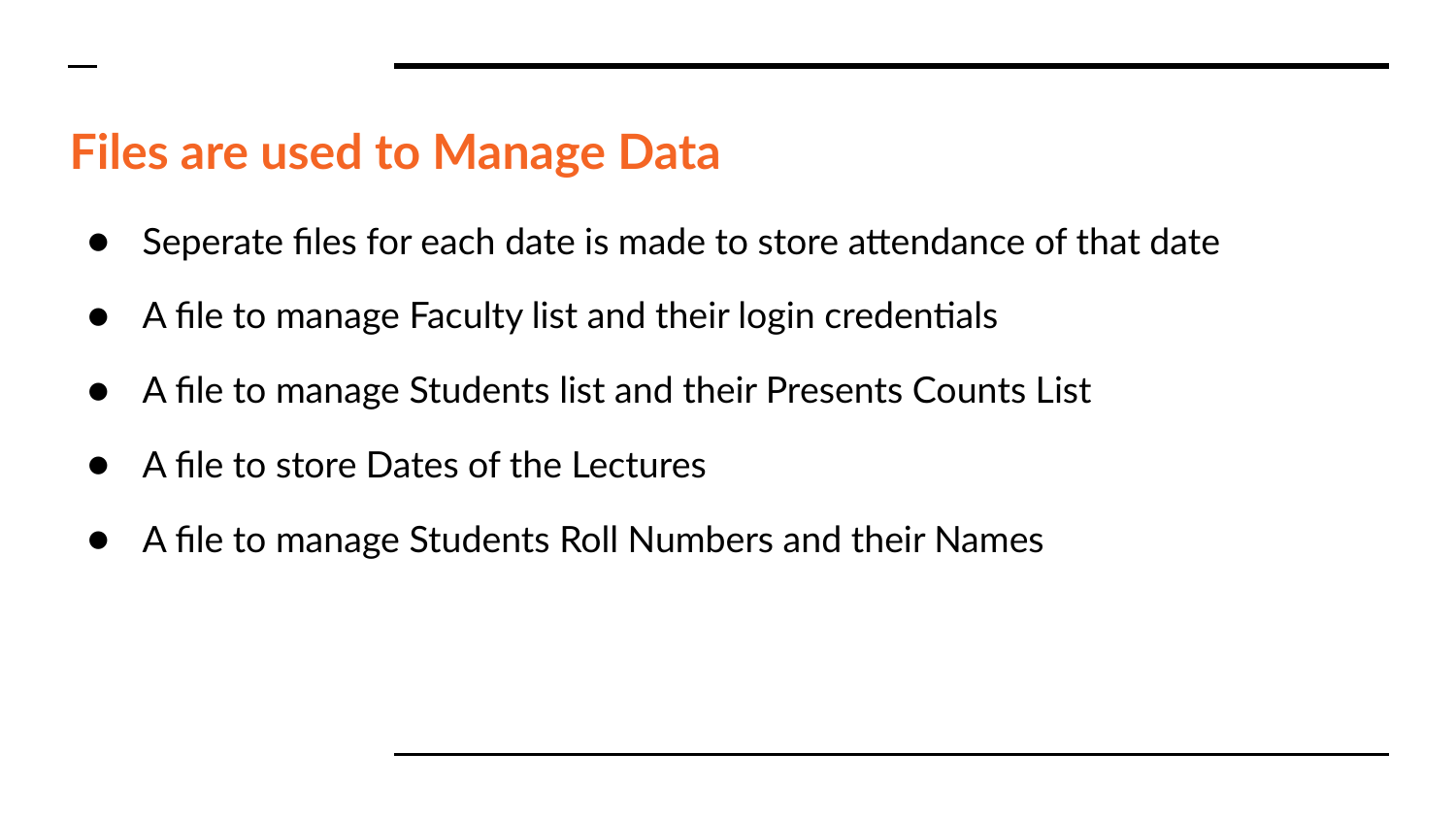

Files are used to Manage Data
Seperate files for each date is made to store attendance of that date
A file to manage Faculty list and their login credentials
A file to manage Students list and their Presents Counts List
A file to store Dates of the Lectures
A file to manage Students Roll Numbers and their Names